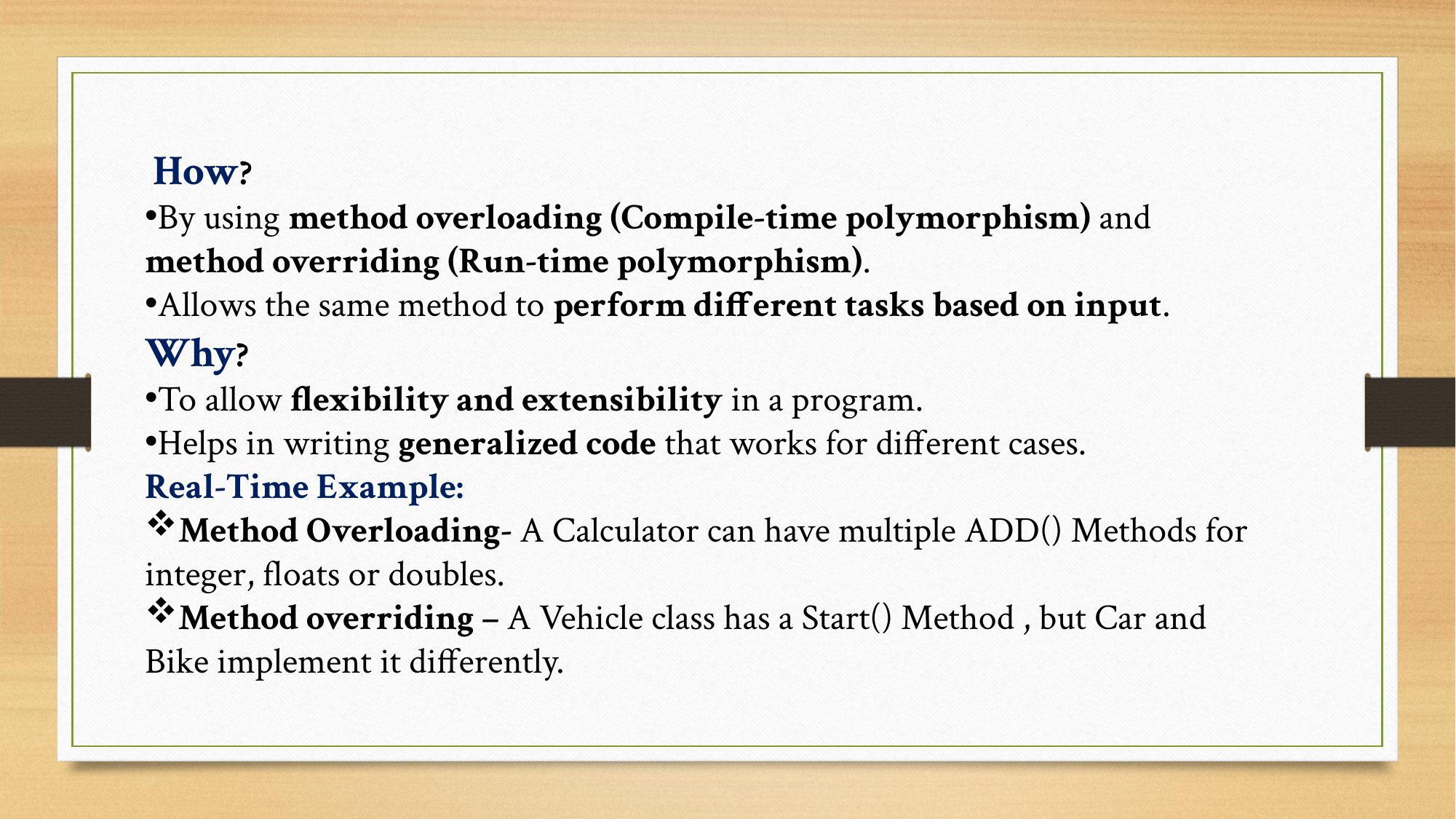

How?
By using method overloading (Compile-time polymorphism) and method overriding (Run-time polymorphism).
Allows the same method to perform different tasks based on input.
Why?
To allow flexibility and extensibility in a program.
Helps in writing generalized code that works for different cases.
Real-Time Example:
Method Overloading- A Calculator can have multiple ADD() Methods for integer, floats or doubles.
Method overriding – A Vehicle class has a Start() Method , but Car and Bike implement it differently.